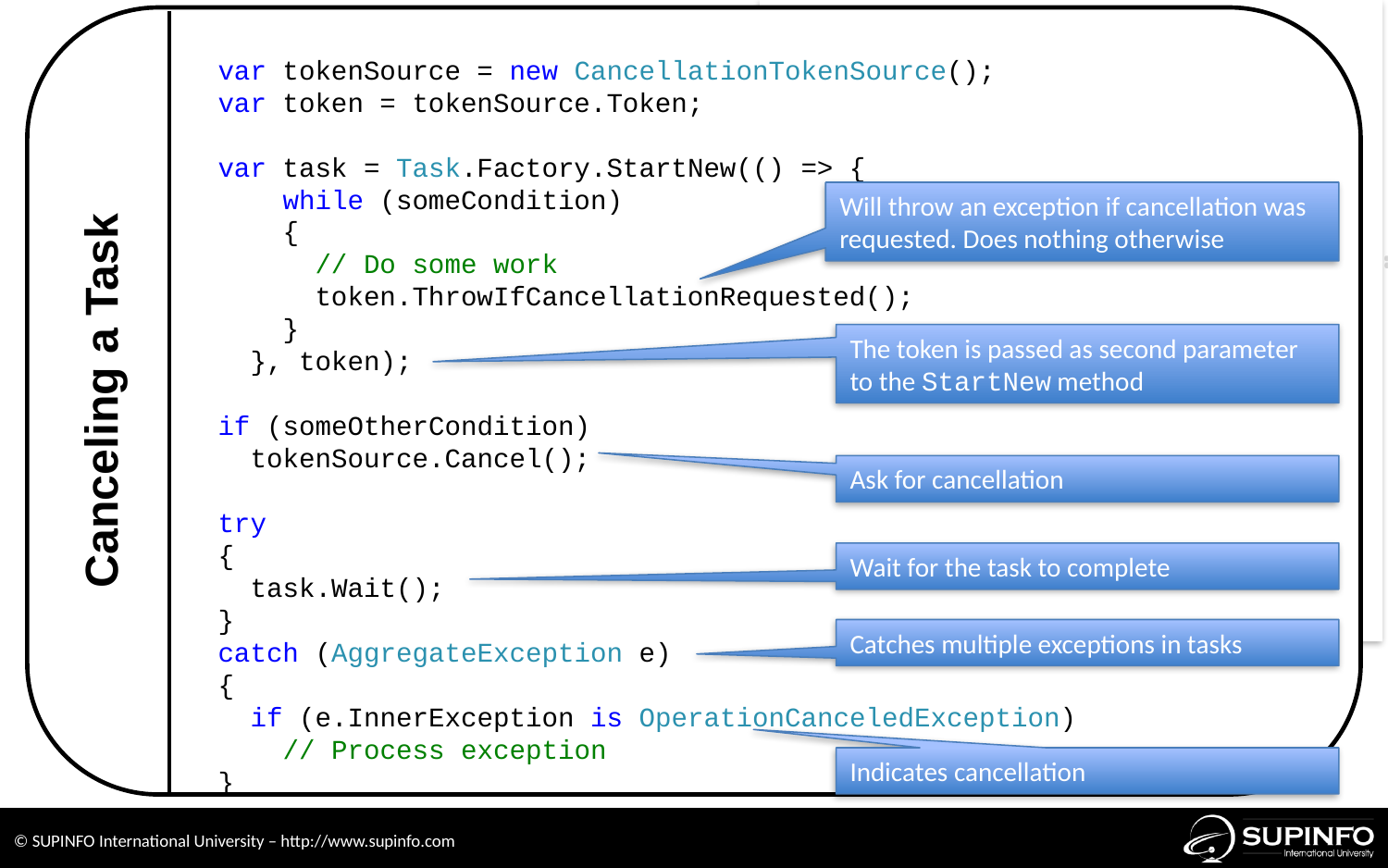

var tokenSource = new CancellationTokenSource();
var token = tokenSource.Token;

var task = Task.Factory.StartNew(() => {
    while (someCondition)
    {
      // Do some work
      token.ThrowIfCancellationRequested();
    }
  }, token);

if (someOtherCondition)
  tokenSource.Cancel();

try
{
  task.Wait();
}
catch (AggregateException e)
{
  if (e.InnerException is OperationCanceledException)
    // Process exception
}
Will throw an exception if cancellation was requested. Does nothing otherwise
The token is passed as second parameter to the StartNew method
Canceling a Task
Ask for cancellation
Wait for the task to complete
Catches multiple exceptions in tasks
Indicates cancellation